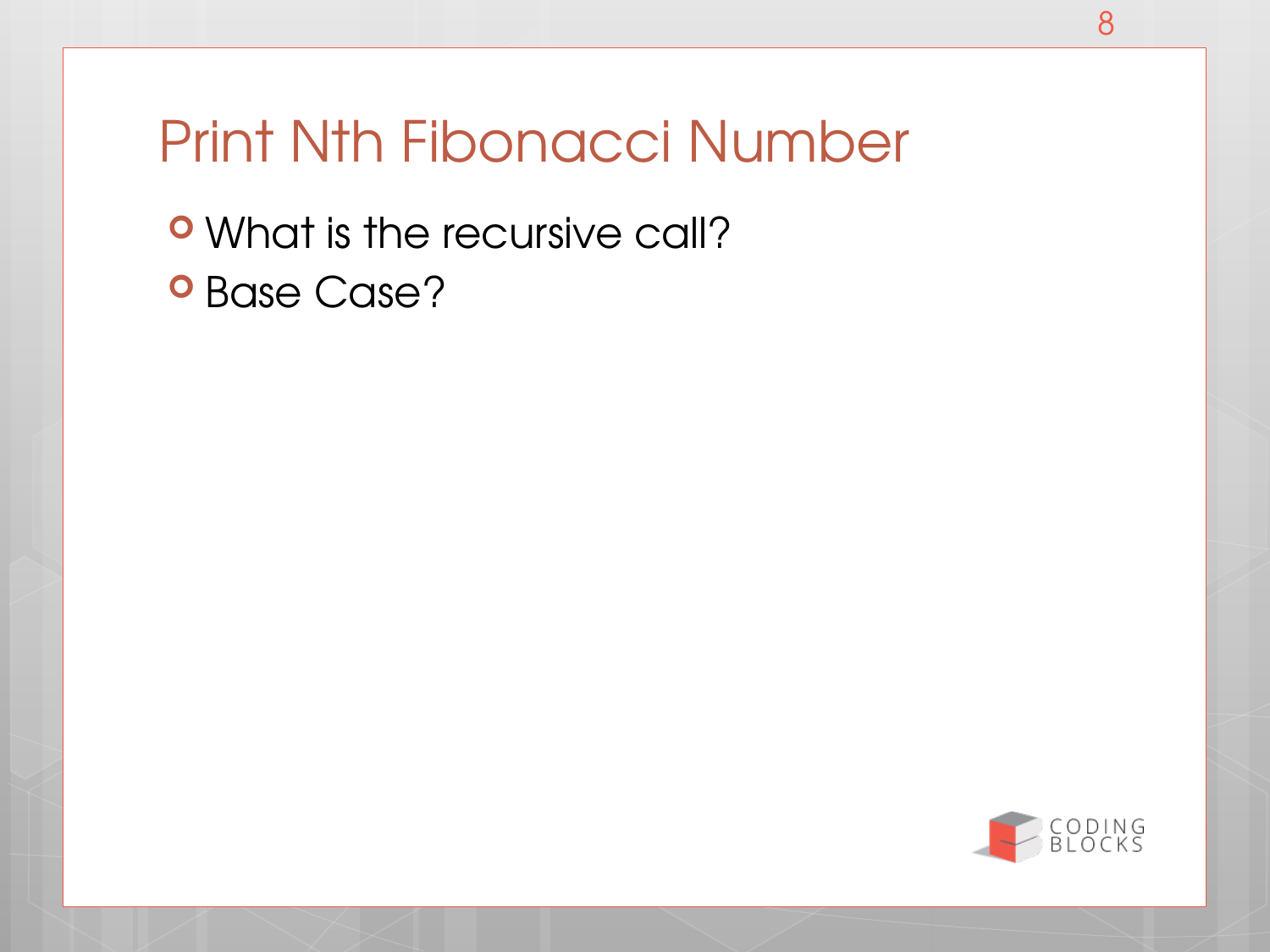

8
# Print Nth Fibonacci Number
What is the recursive call?
Base Case?